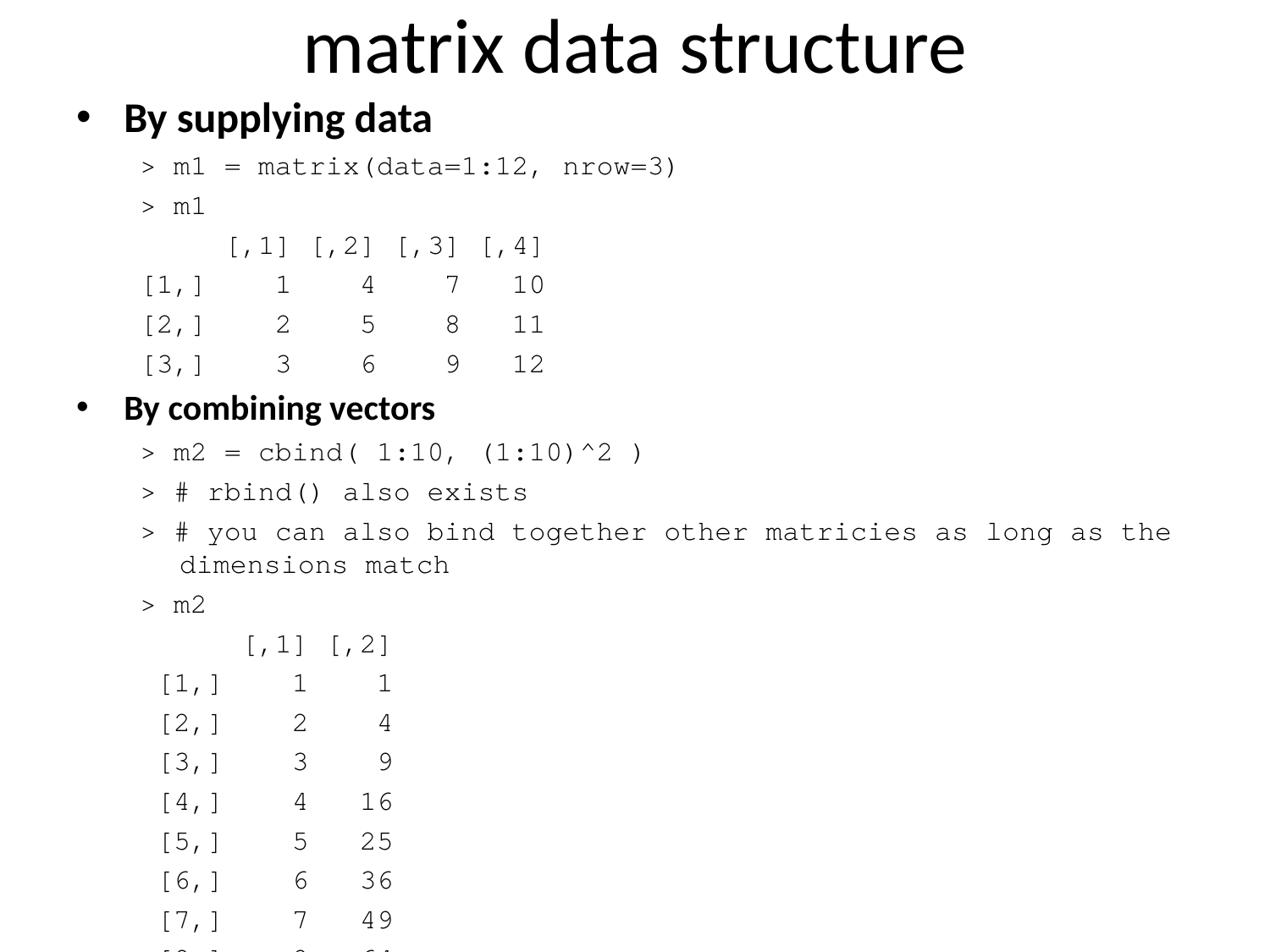

# matrix data structure
By supplying data
> m1 = matrix(data=1:12, nrow=3)
> m1
     [,1] [,2] [,3] [,4]
[1,]    1    4    7   10
[2,]    2    5    8   11
[3,]    3    6    9   12
By combining vectors
> m2 = cbind( 1:10, (1:10)^2 )
> # rbind() also exists
> # you can also bind together other matricies as long as the dimensions match
> m2
      [,1] [,2]
 [1,]    1    1
 [2,]    2    4
 [3,]    3    9
 [4,]    4   16
 [5,]    5   25
 [6,]    6   36
 [7,]    7   49
 [8,]    8   64
 [9,]    9   81
[10,]   10  100